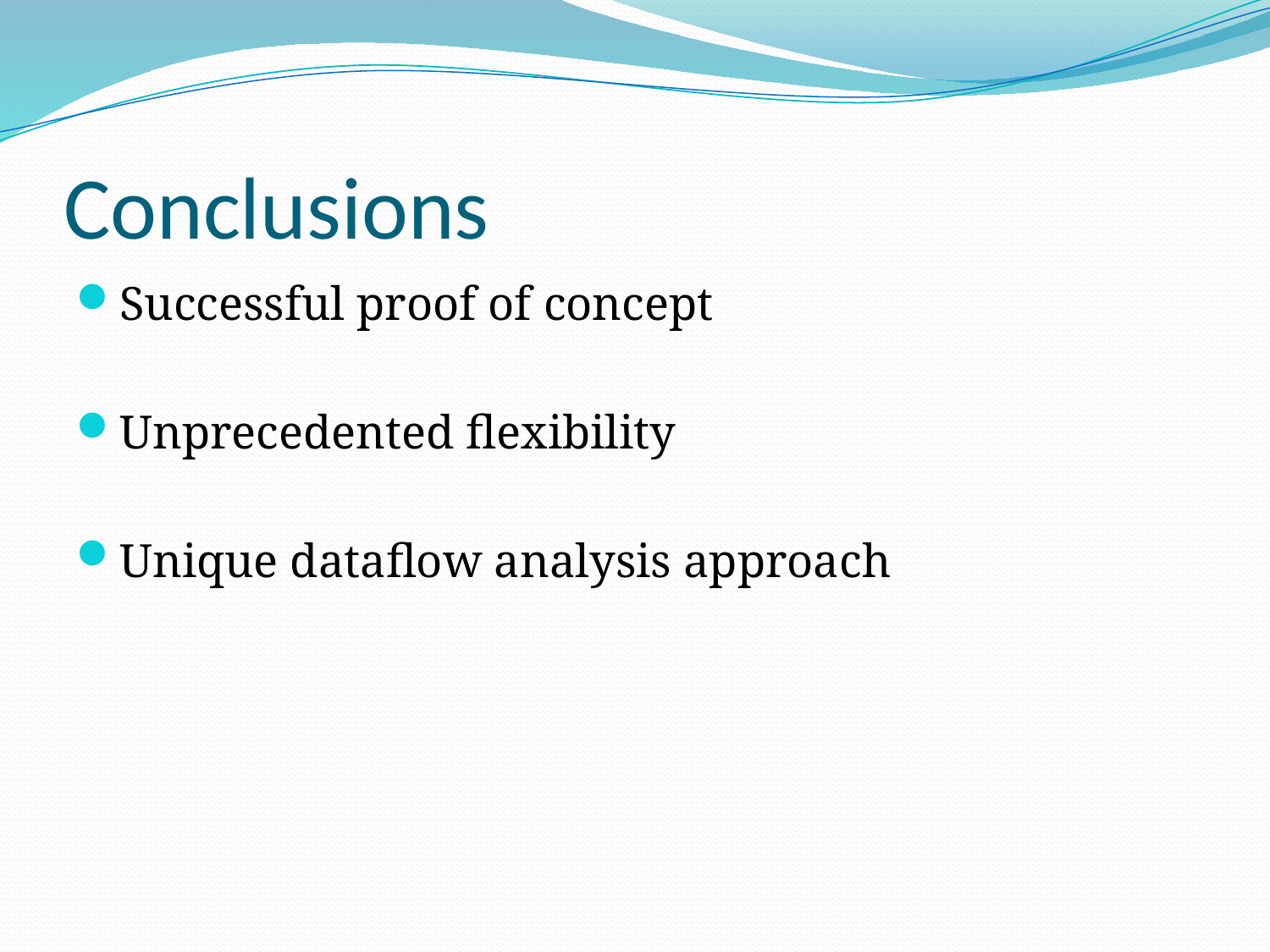

# Conclusions
Successful proof of concept

Unprecedented flexibility

Unique dataflow analysis approach